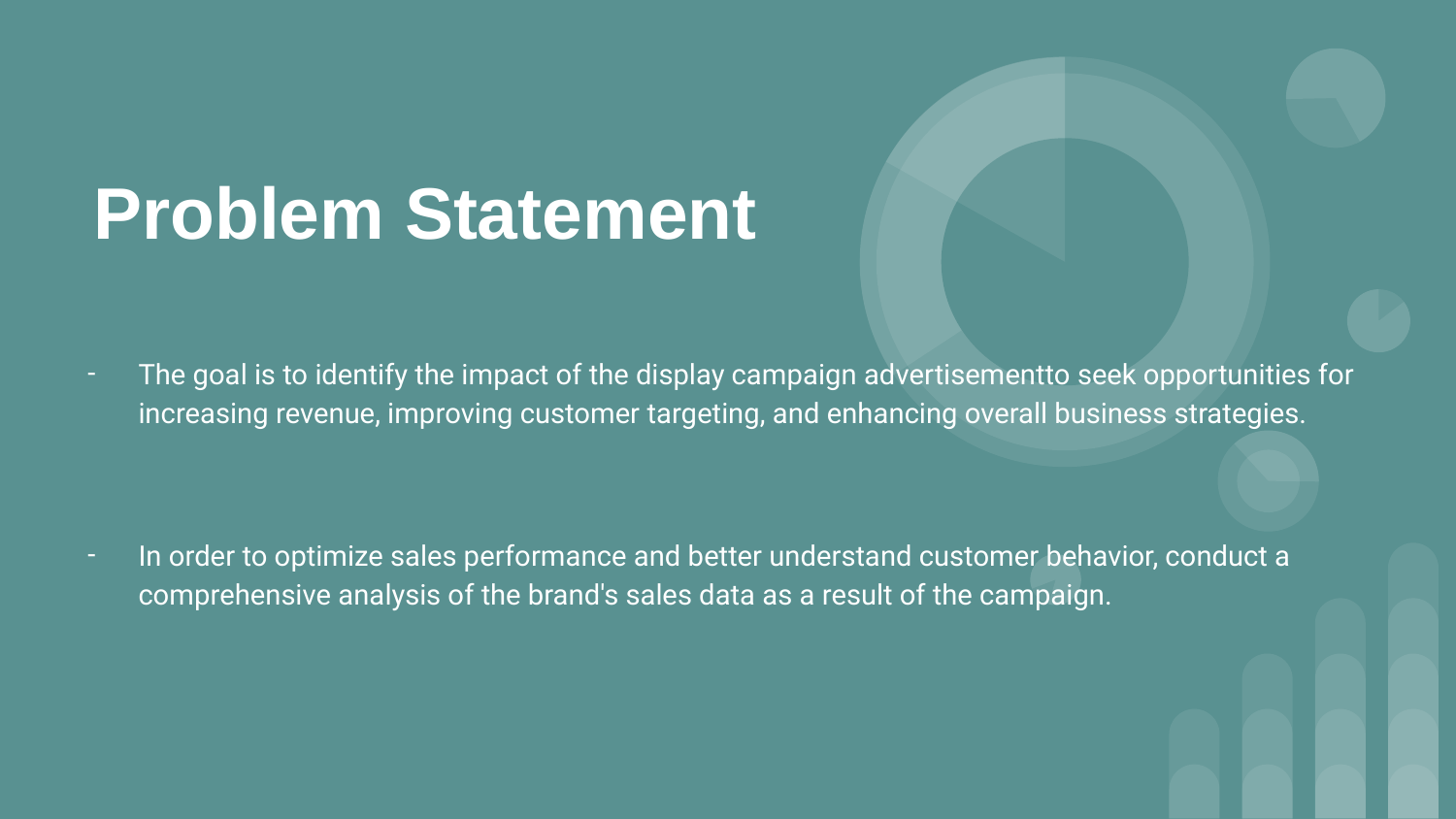

# Problem Statement
The goal is to identify the impact of the display campaign advertisementto seek opportunities for increasing revenue, improving customer targeting, and enhancing overall business strategies.

In order to optimize sales performance and better understand customer behavior, conduct a comprehensive analysis of the brand's sales data as a result of the campaign.